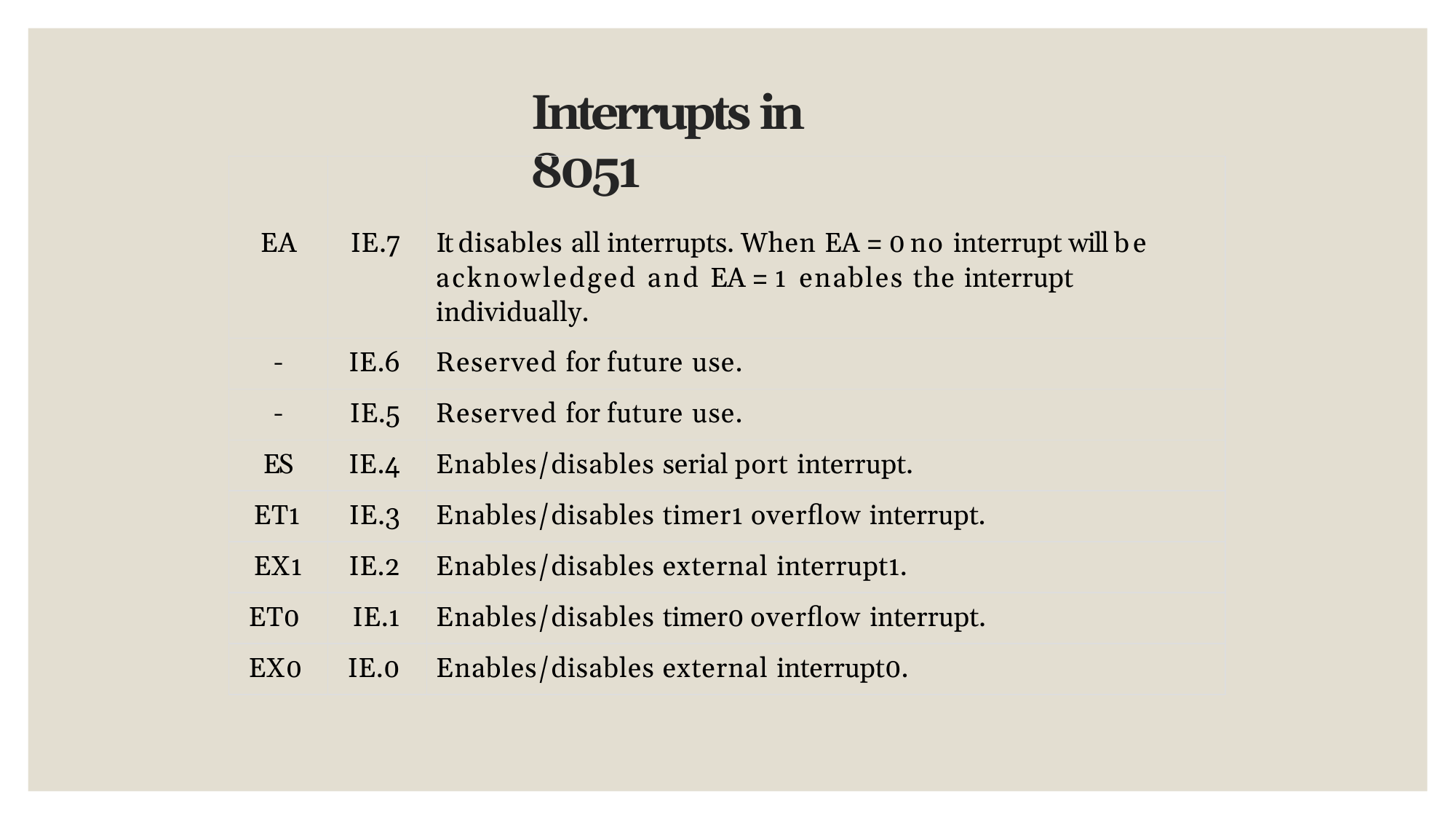

# Interrupts in 8051
| EA | IE.7 | It disables all interrupts. When EA = 0 no interrupt will be acknowledged and EA = 1 enables the interrupt individually. |
| --- | --- | --- |
| - | IE.6 | Reserved for future use. |
| - | IE.5 | Reserved for future use. |
| ES | IE.4 | Enables/disables serial port interrupt. |
| ET1 | IE.3 | Enables/disables timer1 overflow interrupt. |
| EX1 | IE.2 | Enables/disables external interrupt1. |
| ET0 | IE.1 | Enables/disables timer0 overflow interrupt. |
| EX0 | IE.0 | Enables/disables external interrupt0. |